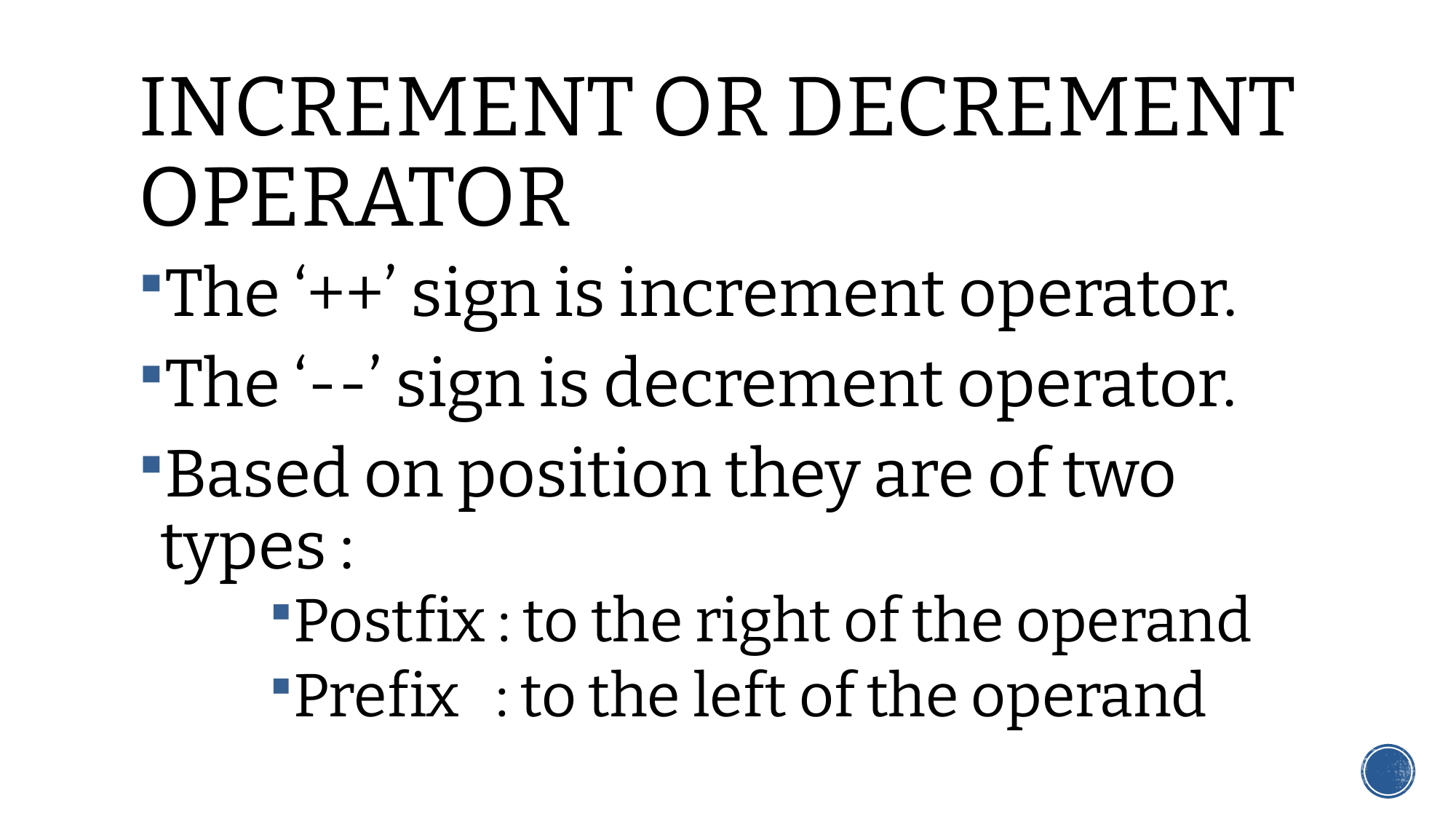

# Increment or decrement operator
The ‘++’ sign is increment operator.
The ‘--’ sign is decrement operator.
Based on position they are of two types :
Postfix : to the right of the operand
Prefix   : to the left of the operand